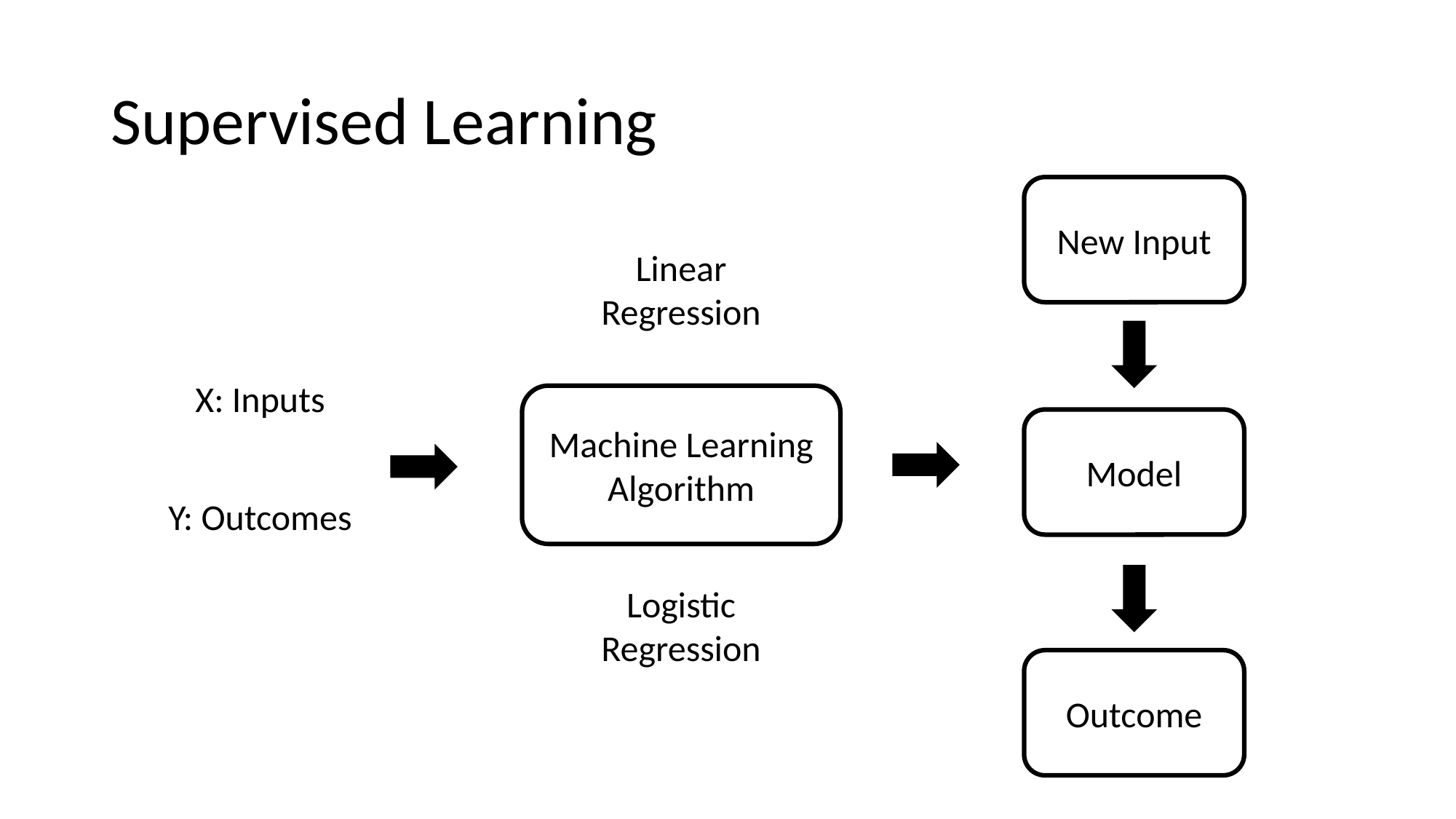

# Supervised Learning
New Input
Linear Regression

X: Inputs
Machine Learning Algorithm
Model

Y: Outcomes
Logistic Regression

Outcome